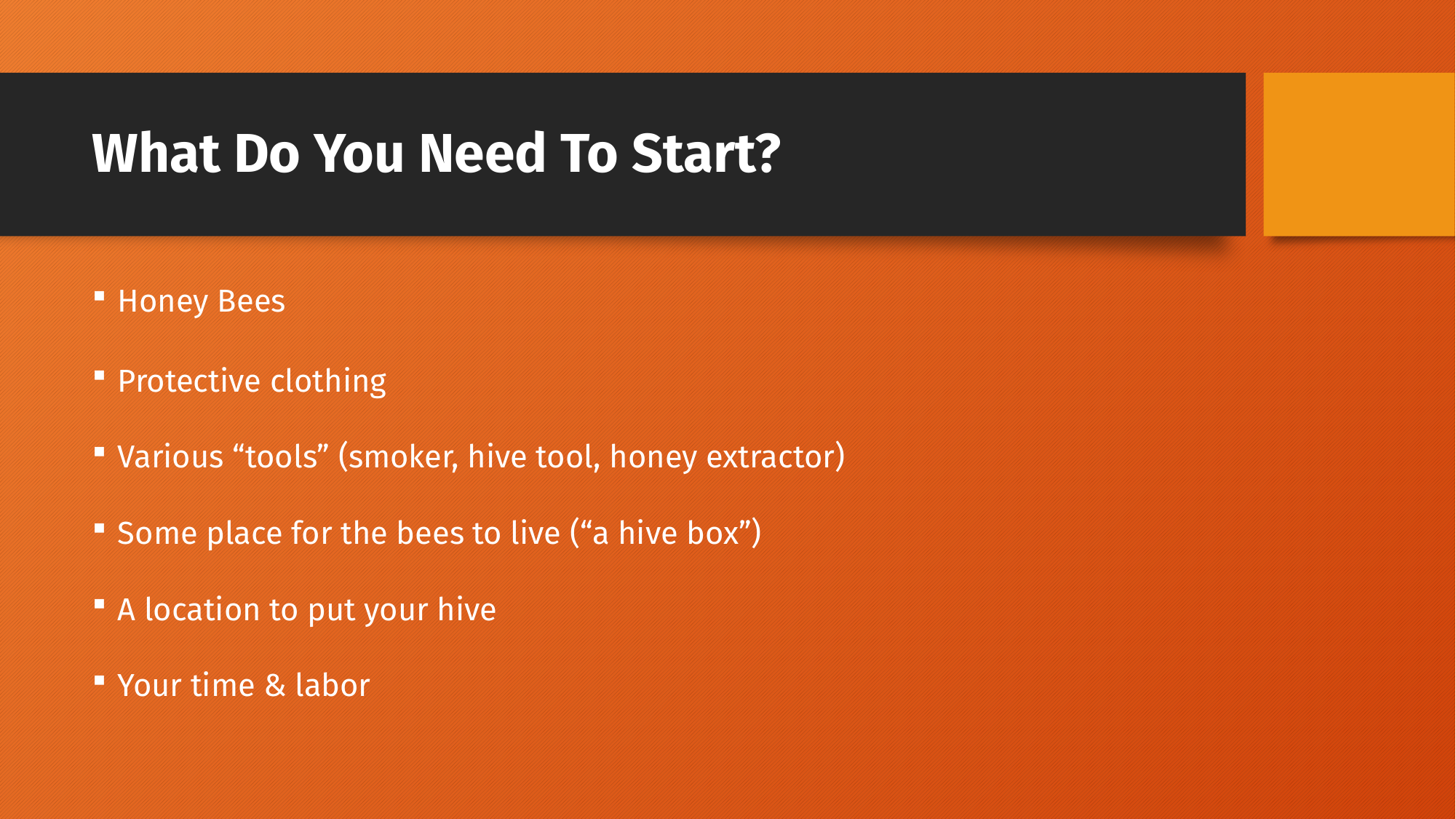

# What Do You Need To Start?
Honey Bees
Protective clothing
Various “tools” (smoker, hive tool, honey extractor)
Some place for the bees to live (“a hive box”)
A location to put your hive
Your time & labor